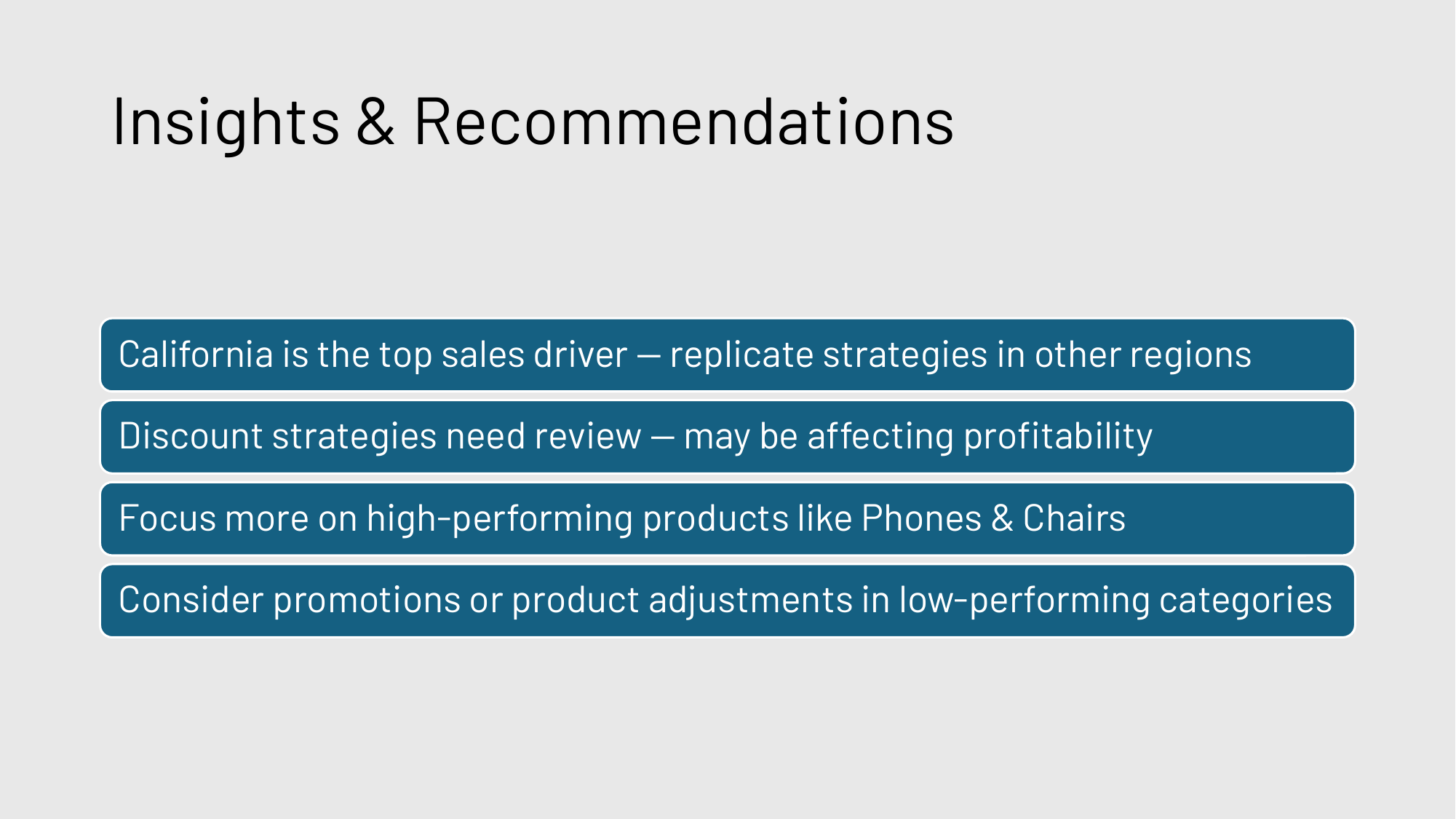

# Insights & Recommendations
California is the top sales driver — replicate strategies in other regions
Discount strategies need review — may be affecting profitability
Focus more on high-performing products like Phones & Chairs
Consider promotions or product adjustments in low-performing categories